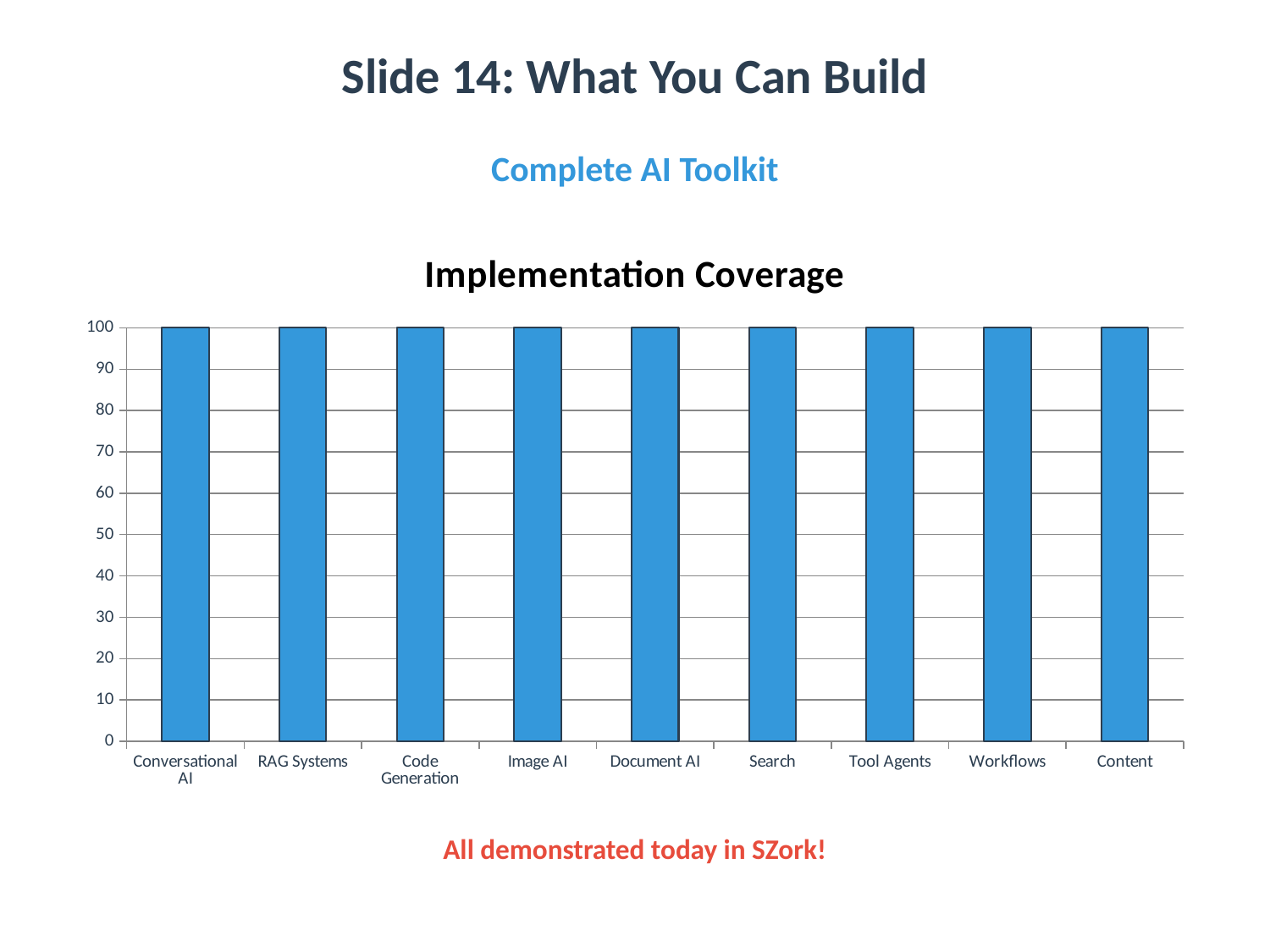

Slide 14: What You Can Build
Complete AI Toolkit

### Chart

| Category | Implementation Coverage |
|---|---|
| Conversational AI | 100.0 |
| RAG Systems | 100.0 |
| Code Generation | 100.0 |
| Image AI | 100.0 |
| Document AI | 100.0 |
| Search | 100.0 |
| Tool Agents | 100.0 |
| Workflows | 100.0 |
| Content | 100.0 |
All demonstrated today in SZork!